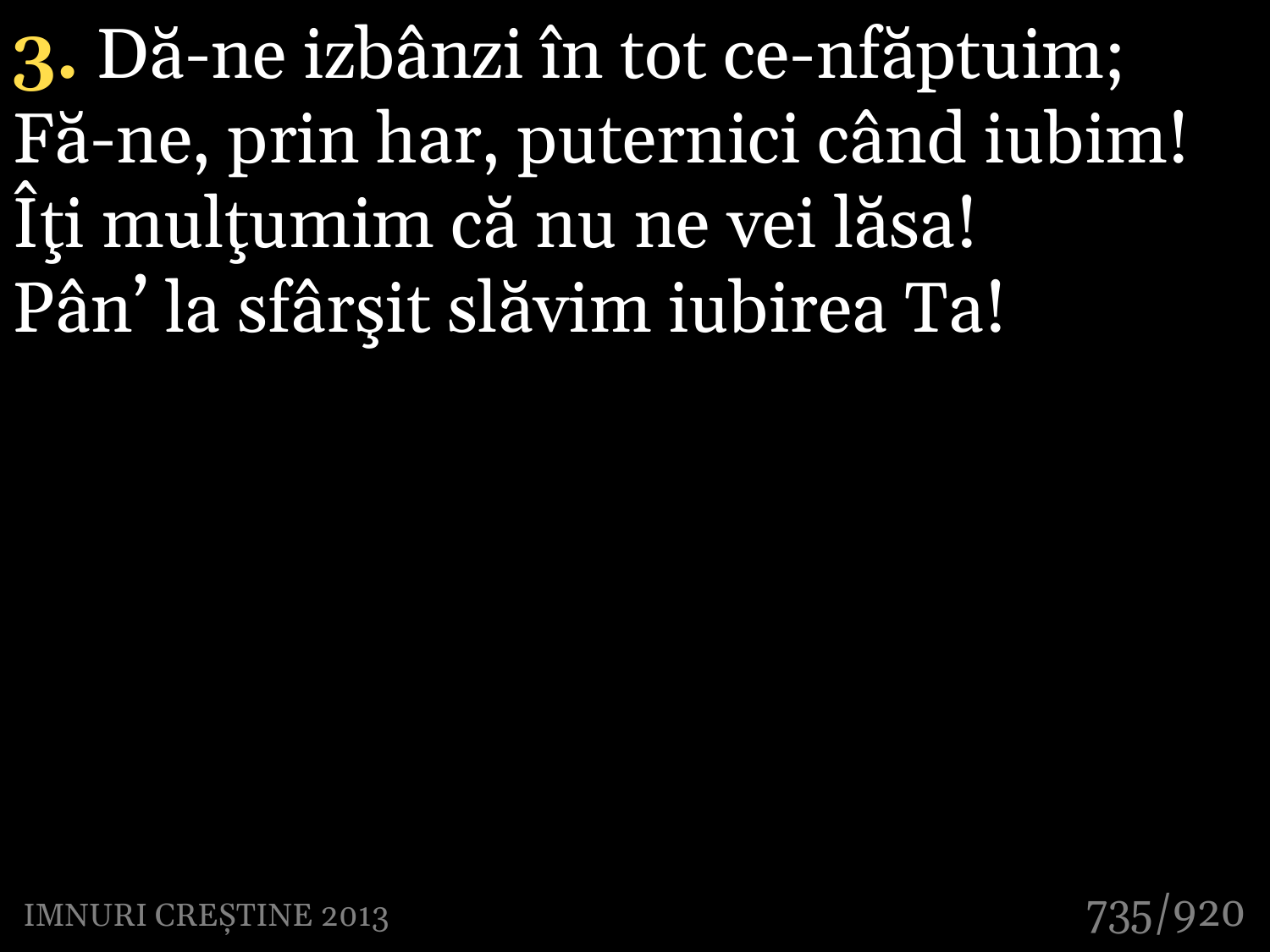

3. Dă-ne izbânzi în tot ce-nfăptuim;
Fă-ne, prin har, puternici când iubim!
Îţi mulţumim că nu ne vei lăsa!
Pân’ la sfârşit slăvim iubirea Ta!
735/920
IMNURI CREȘTINE 2013